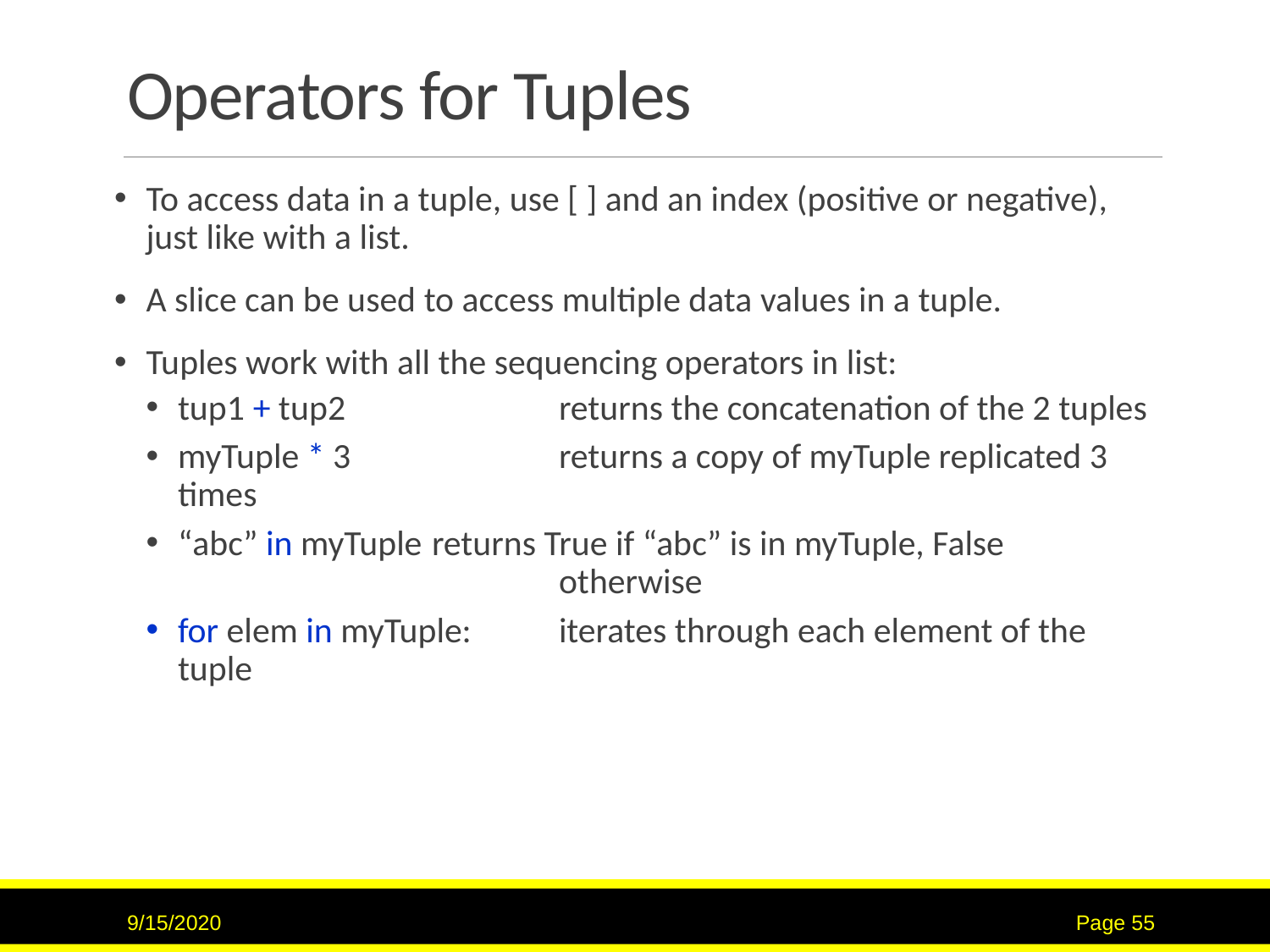

# Operators for Tuples
To access data in a tuple, use [ ] and an index (positive or negative), just like with a list.
A slice can be used to access multiple data values in a tuple.
Tuples work with all the sequencing operators in list:
tup1 + tup2		returns the concatenation of the 2 tuples
myTuple * 3		returns a copy of myTuple replicated 3 times
“abc” in myTuple	returns True if “abc” is in myTuple, False
                                  	otherwise
for elem in myTuple:	iterates through each element of the tuple

9/15/2020
Page 55